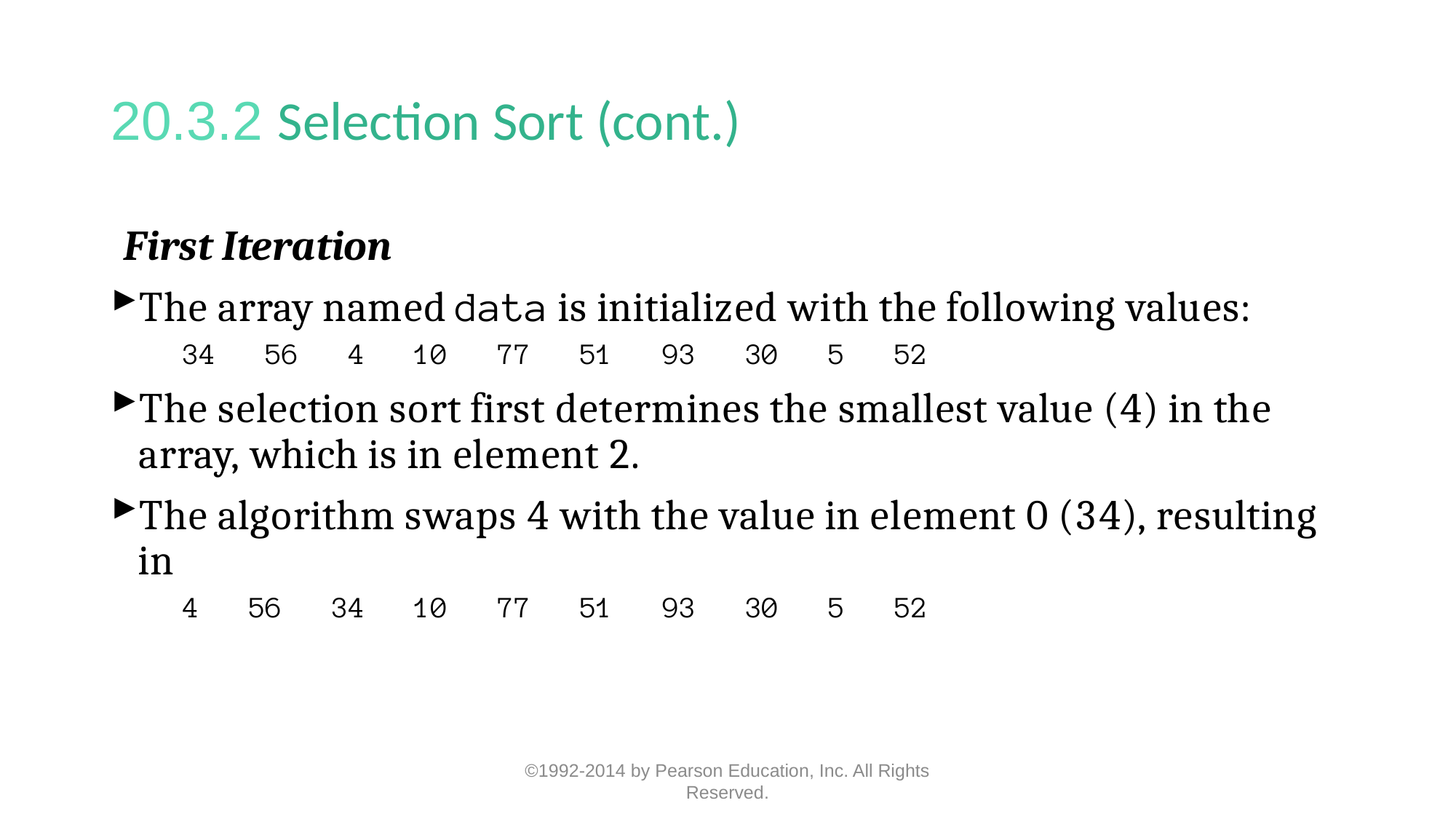

# 20.3.2 Selection Sort (cont.)
First Iteration
The array named data is initialized with the following values:
34   56   4   10   77   51   93   30   5   52
The selection sort first determines the smallest value (4) in the array, which is in element 2.
The algorithm swaps 4 with the value in element 0 (34), resulting in
4   56   34   10   77   51   93   30   5   52
©1992-2014 by Pearson Education, Inc. All Rights Reserved.